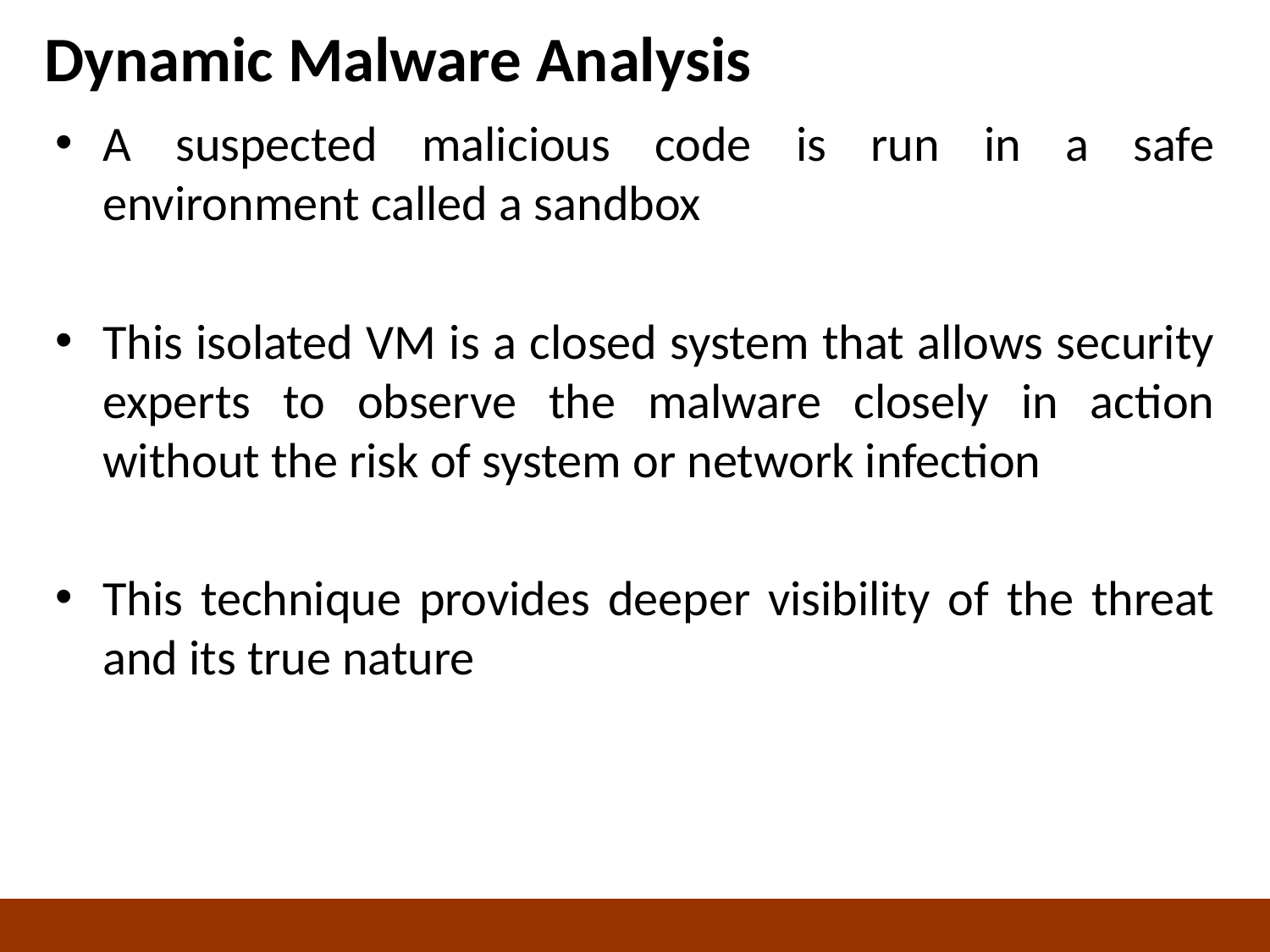

# Dynamic Malware Analysis
A suspected malicious code is run in a safe environment called a sandbox

This isolated VM is a closed system that allows security experts to observe the malware closely in action without the risk of system or network infection

This technique provides deeper visibility of the threat and its true nature